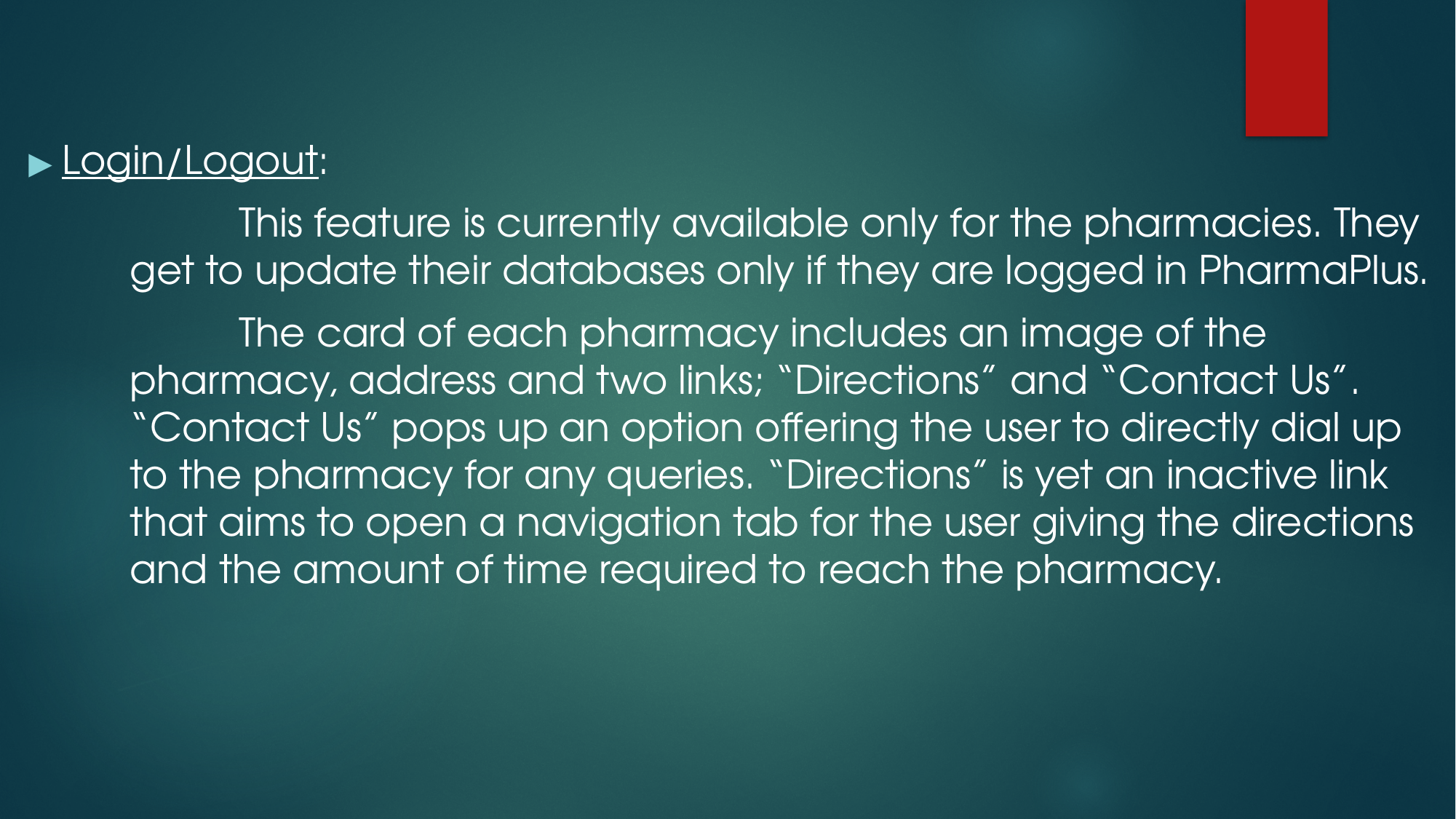

Login/Logout:
	This feature is currently available only for the pharmacies. They get to update their databases only if they are logged in PharmaPlus.
	The card of each pharmacy includes an image of the pharmacy, address and two links; “Directions” and “Contact Us”. “Contact Us” pops up an option offering the user to directly dial up to the pharmacy for any queries. “Directions” is yet an inactive link that aims to open a navigation tab for the user giving the directions and the amount of time required to reach the pharmacy.